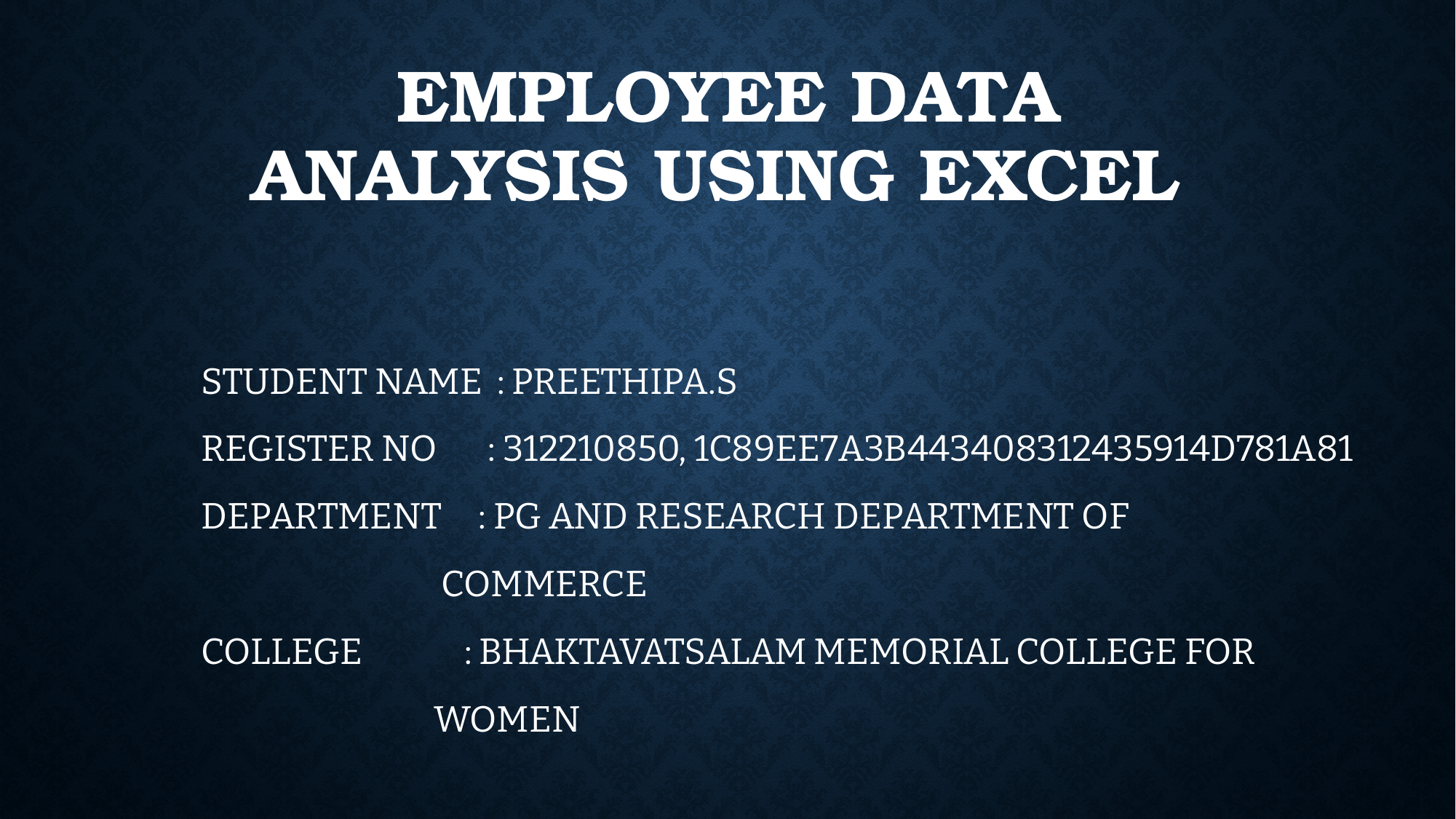

# Employee data analysis using excel
STUDENT NAME  : PREETHIPA.S
REGISTER NO       : 312210850, 1C89EE7A3B443408312435914D781A81
DEPARTMENT     : PG AND RESEARCH DEPARTMENT OF
                                 COMMERCE
COLLEGE              : BHAKTAVATSALAM MEMORIAL COLLEGE FOR
                                WOMEN